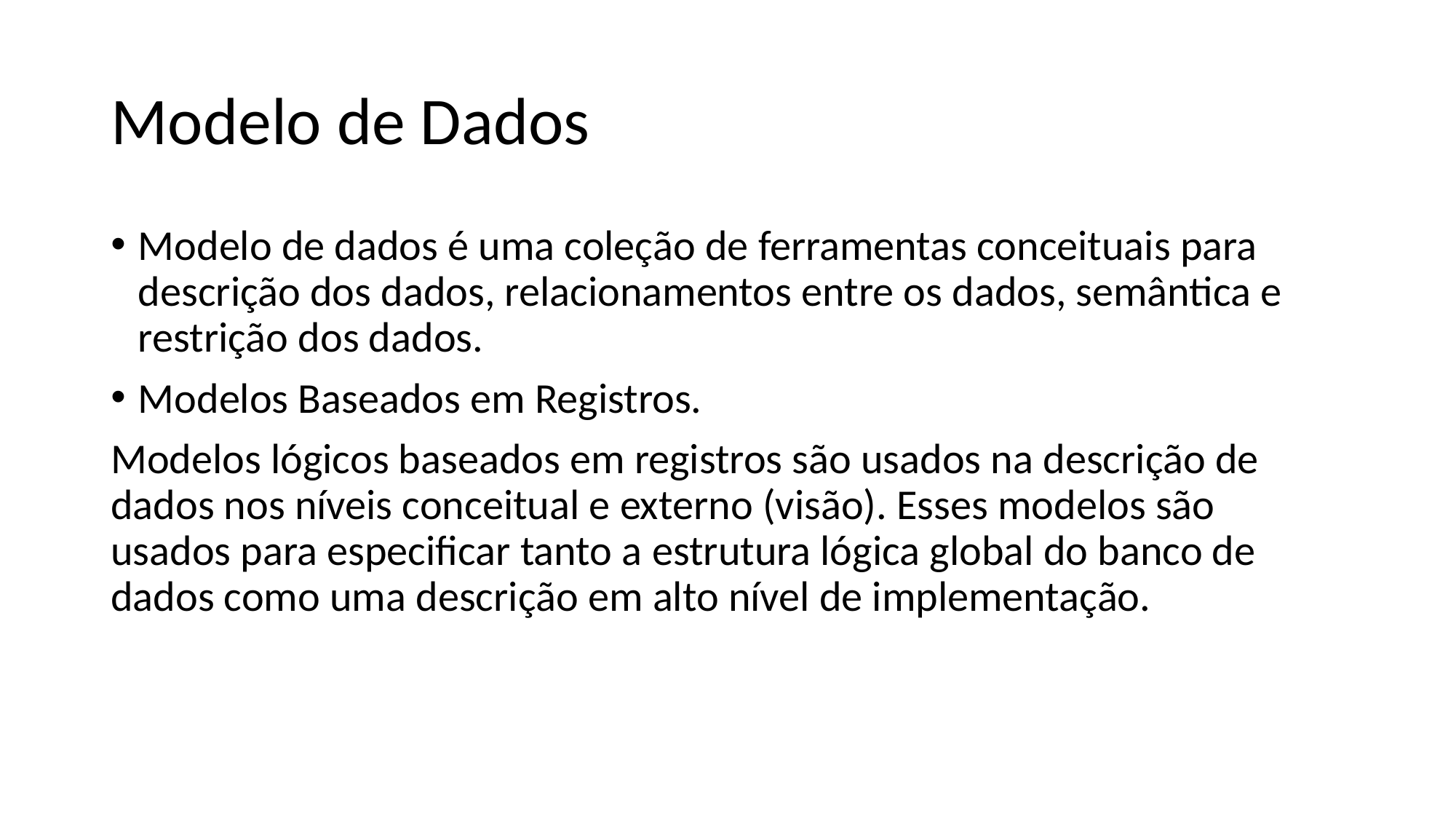

# Modelo de Dados
Modelo de dados é uma coleção de ferramentas conceituais para descrição dos dados, relacionamentos entre os dados, semântica e restrição dos dados.
Modelos Baseados em Registros.
Modelos lógicos baseados em registros são usados na descrição de dados nos níveis conceitual e externo (visão). Esses modelos são usados para especificar tanto a estrutura lógica global do banco de dados como uma descrição em alto nível de implementação.